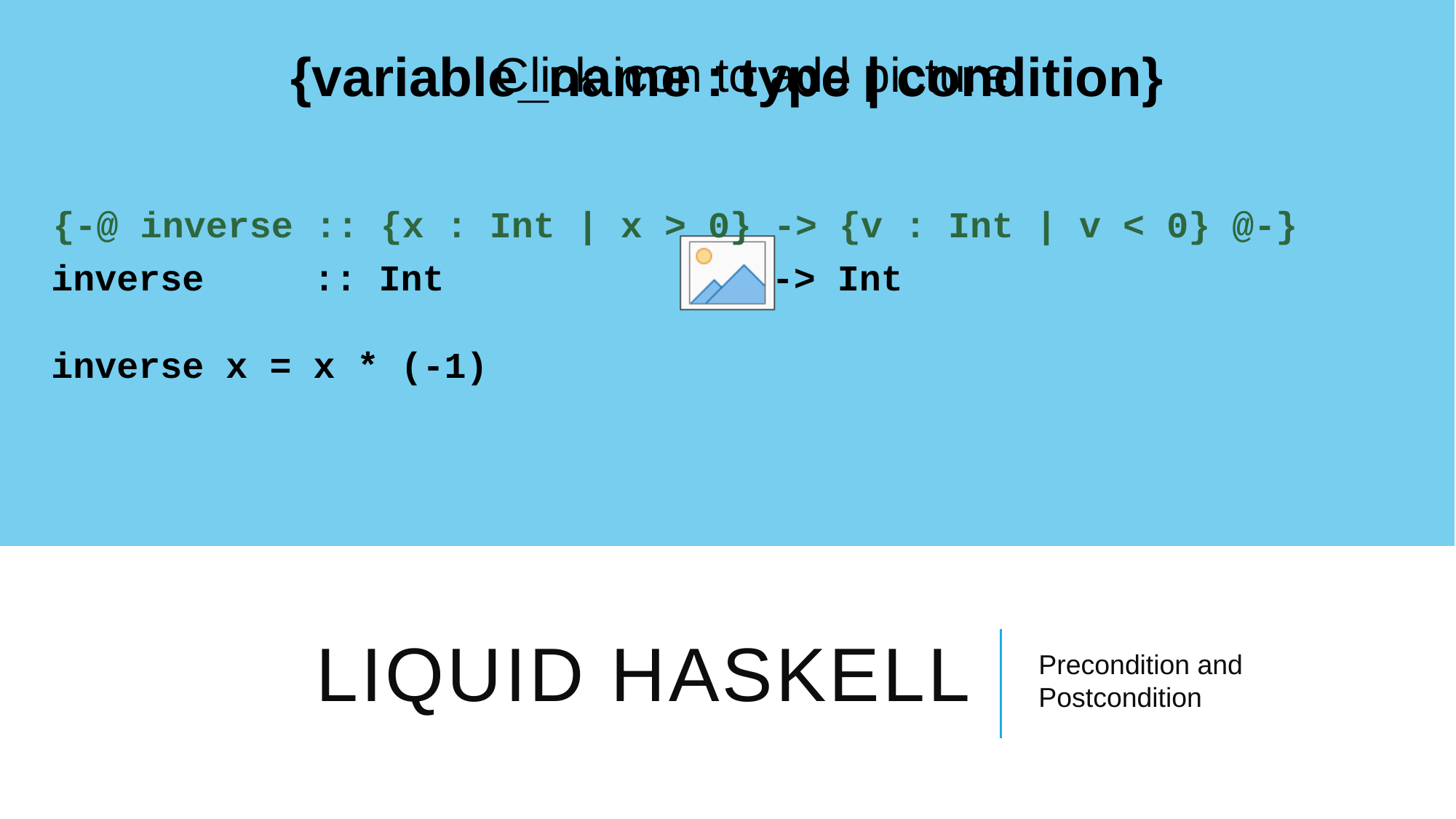

{variable_name : type | condition}
{-@ inverse :: {x : Int | x > 0} -> {v : Int | v < 0} @-}

inverse     :: Int               -> Int

inverse x = x * (-1)
# Liquid haskell
Precondition and Postcondition